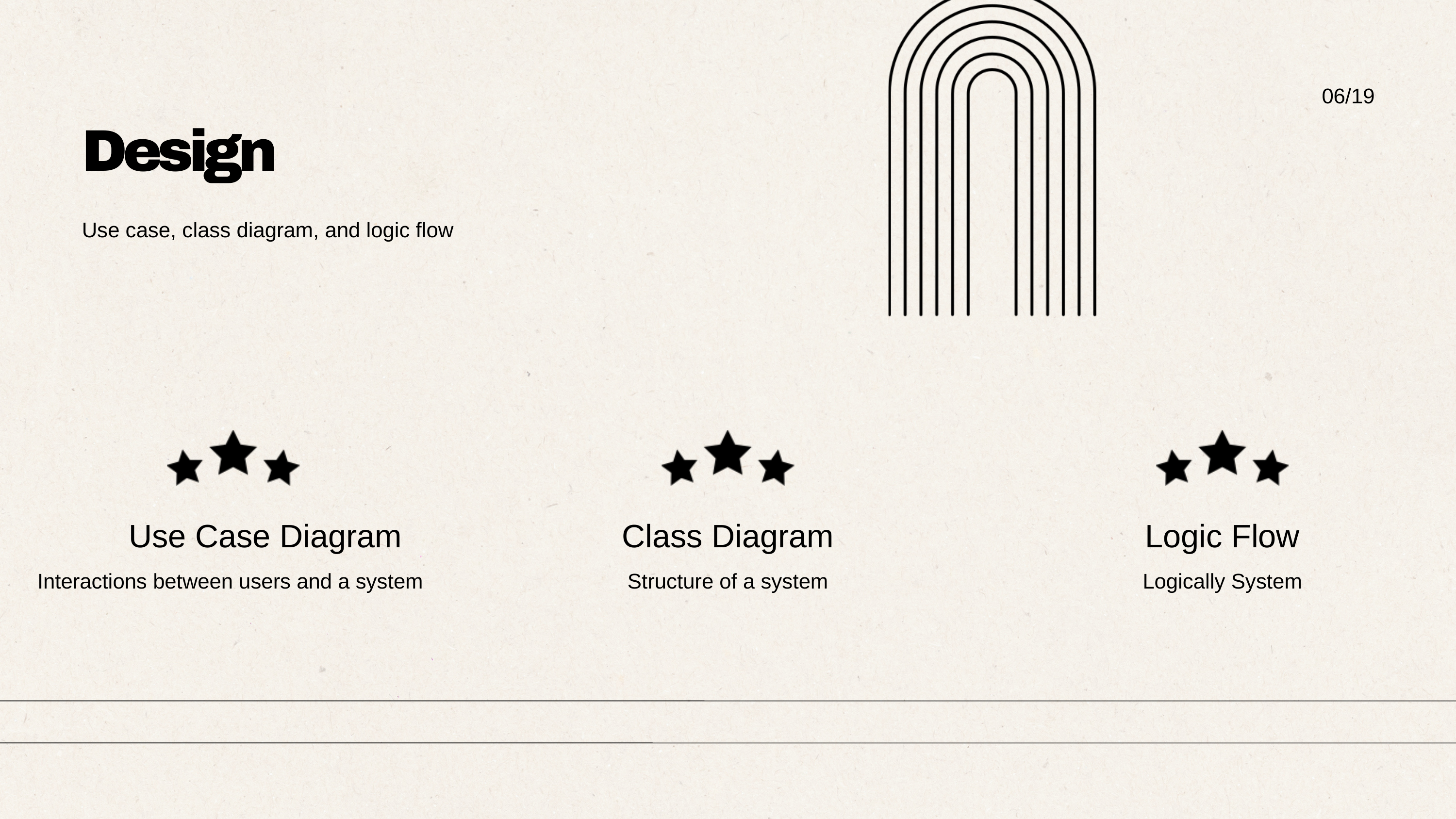

06/19
Design
Use case, class diagram, and logic flow

Use Case Diagram
Class Diagram
Logic Flow
Interactions between users and a system
Structure of a system
Logically System